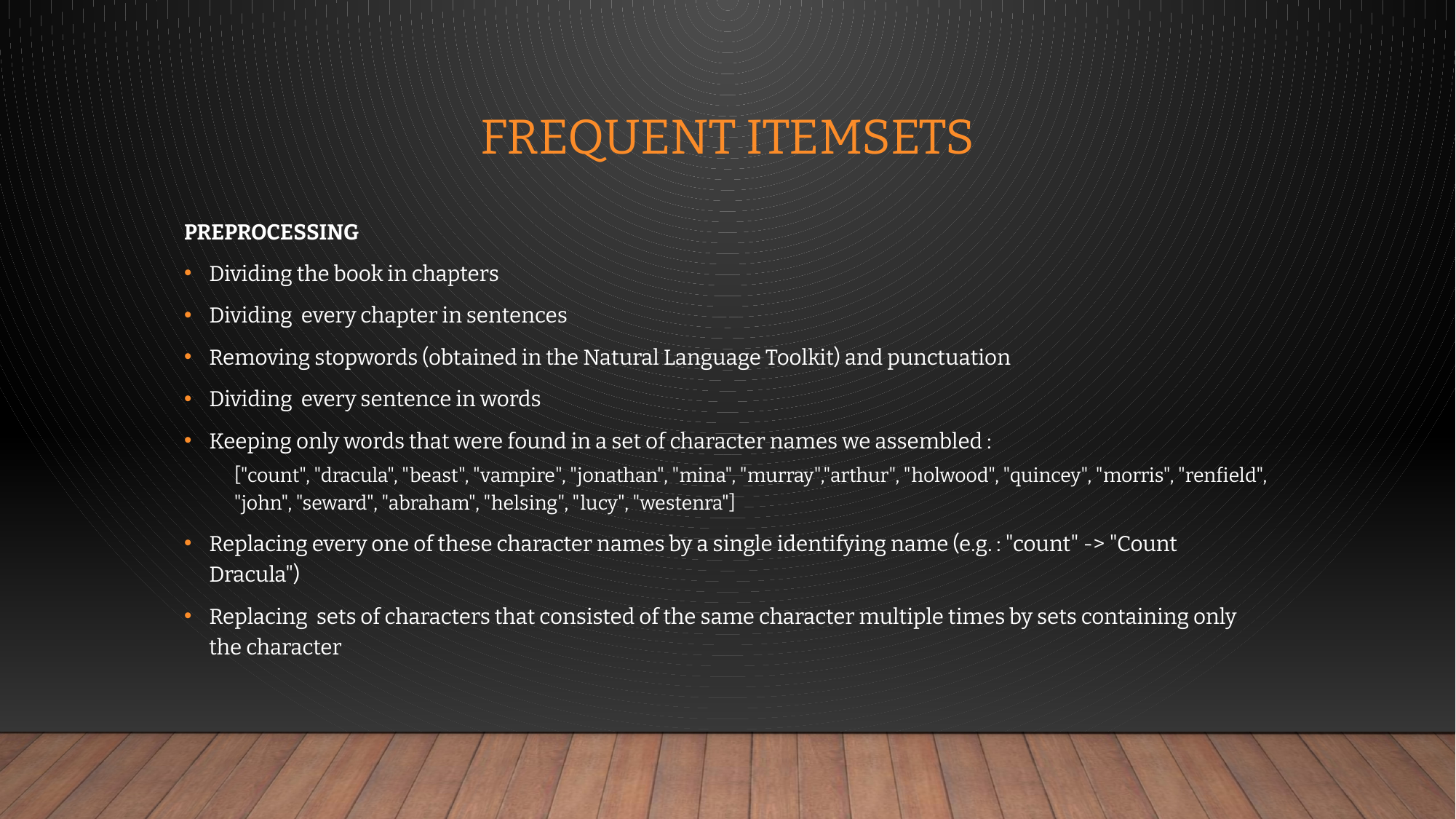

# Frequent itemsets
PREPROCESSING
Dividing the book in chapters
Dividing  every chapter in sentences
Removing stopwords (obtained in the Natural Language Toolkit) and punctuation
Dividing  every sentence in words
Keeping only words that were found in a set of character names we assembled :
["count", "dracula", "beast", "vampire", "jonathan", "mina", "murray","arthur", "holwood", "quincey", "morris", "renfield", "john", "seward", "abraham", "helsing", "lucy", "westenra"]
Replacing every one of these character names by a single identifying name (e.g. : "count" -> "Count Dracula")
Replacing  sets of characters that consisted of the same character multiple times by sets containing only the character